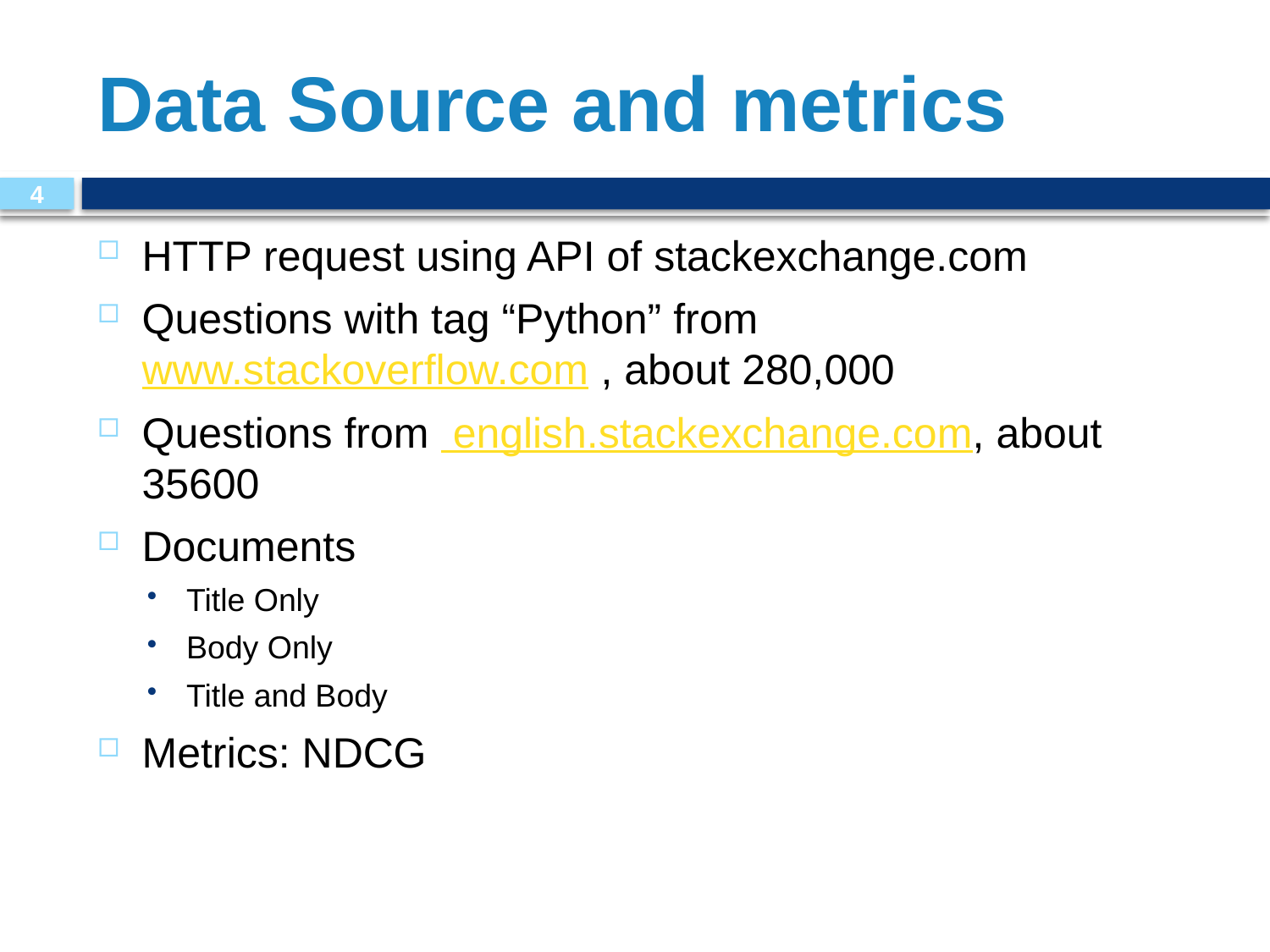

# Data Source and metrics
4
HTTP request using API of stackexchange.com
Questions with tag “Python” from  www.stackoverflow.com , about 280,000
Questions from  english.stackexchange.com, about 35600
Documents
Title Only
Body Only
Title and Body
Metrics: NDCG